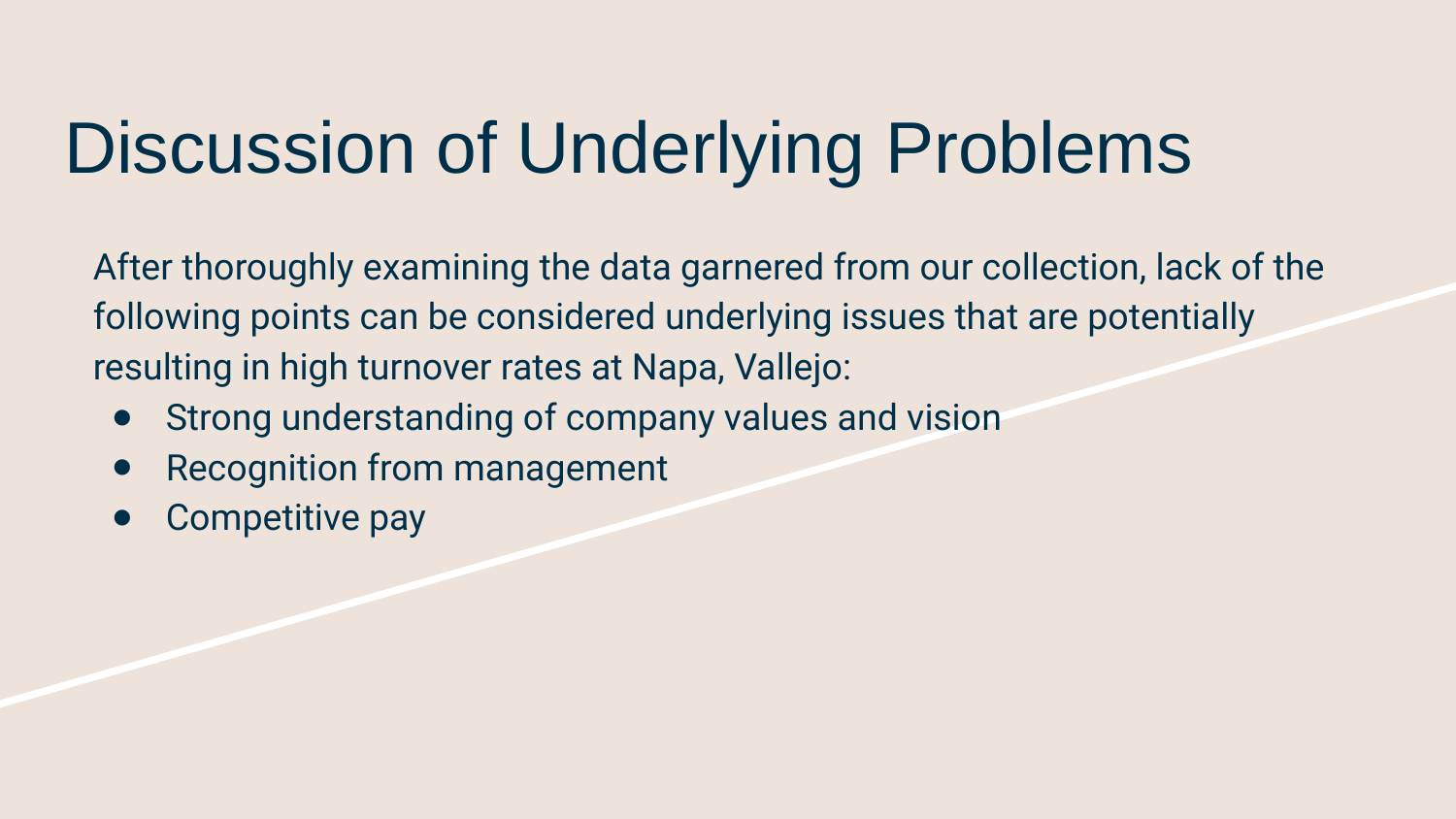

# Discussion of Underlying Problems
After thoroughly examining the data garnered from our collection, lack of the following points can be considered underlying issues that are potentially resulting in high turnover rates at Napa, Vallejo:
Strong understanding of company values and vision
Recognition from management
Competitive pay